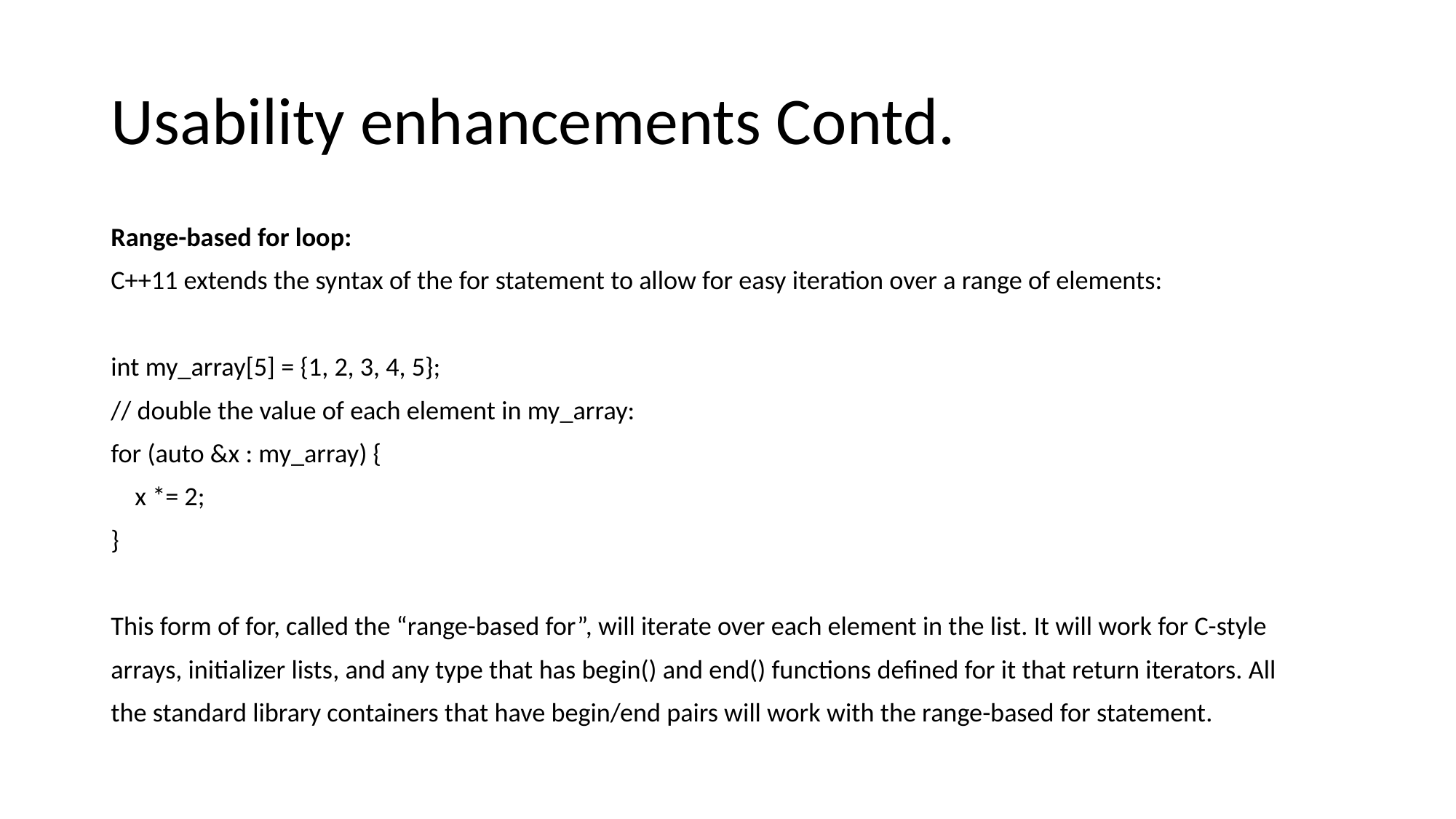

# Usability enhancements Contd.
Range-based for loop:
C++11 extends the syntax of the for statement to allow for easy iteration over a range of elements:

int my_array[5] = {1, 2, 3, 4, 5};
// double the value of each element in my_array:
for (auto &x : my_array) {
    x *= 2;
}

This form of for, called the “range-based for”, will iterate over each element in the list. It will work for C-style
arrays, initializer lists, and any type that has begin() and end() functions defined for it that return iterators. All
the standard library containers that have begin/end pairs will work with the range-based for statement.